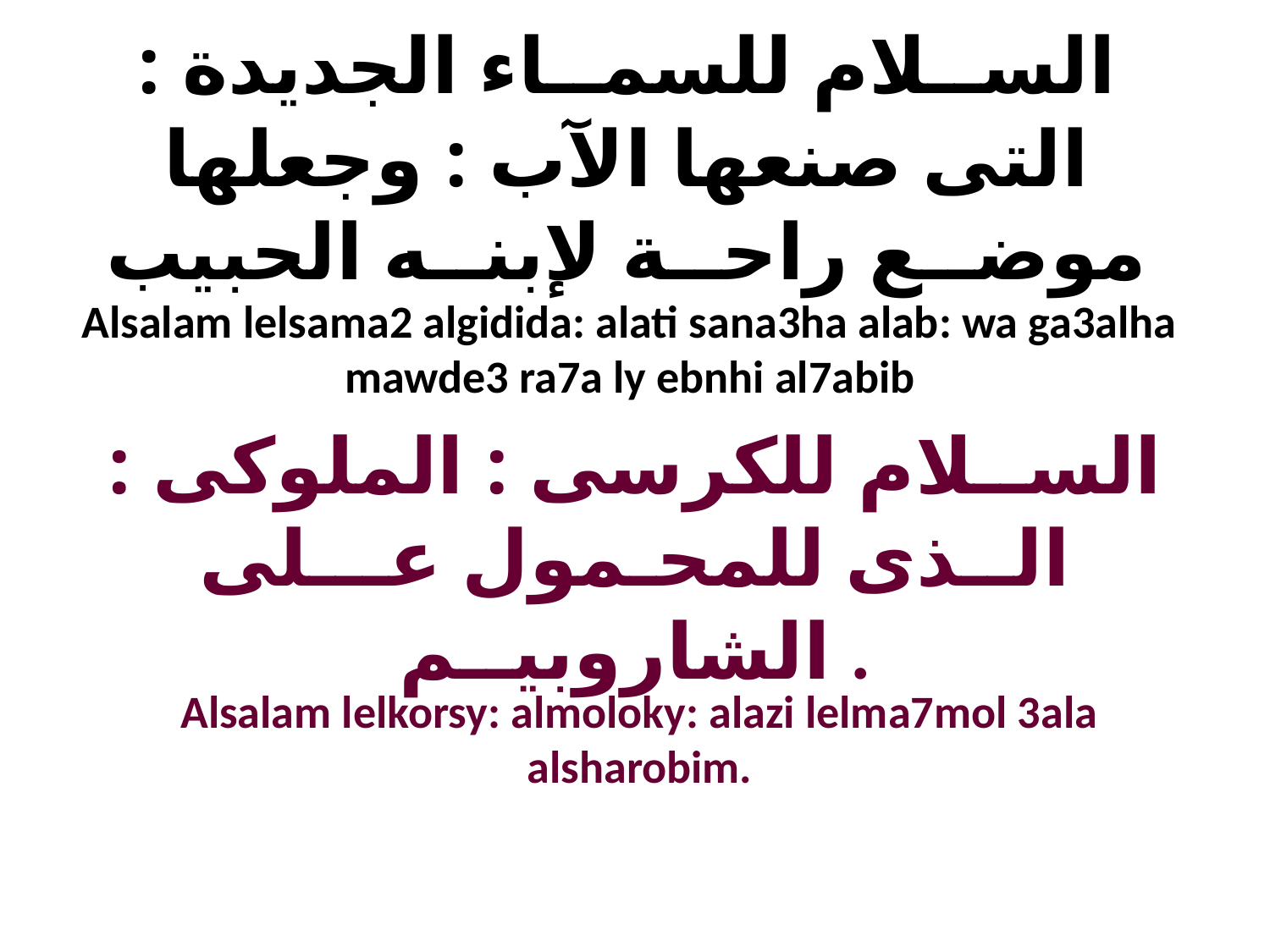

الســلام للسمــاء الجديدة : التى صنعها الآب : وجعلها موضــع راحــة لإبنــه الحبيب
Alsalam lelsama2 algidida: alati sana3ha alab: wa ga3alha mawde3 ra7a ly ebnhi al7abib
الســلام للكرسى : الملوكى : الــذى للمحـمول عـــلى الشاروبيــم .
Alsalam lelkorsy: almoloky: alazi lelma7mol 3ala alsharobim.